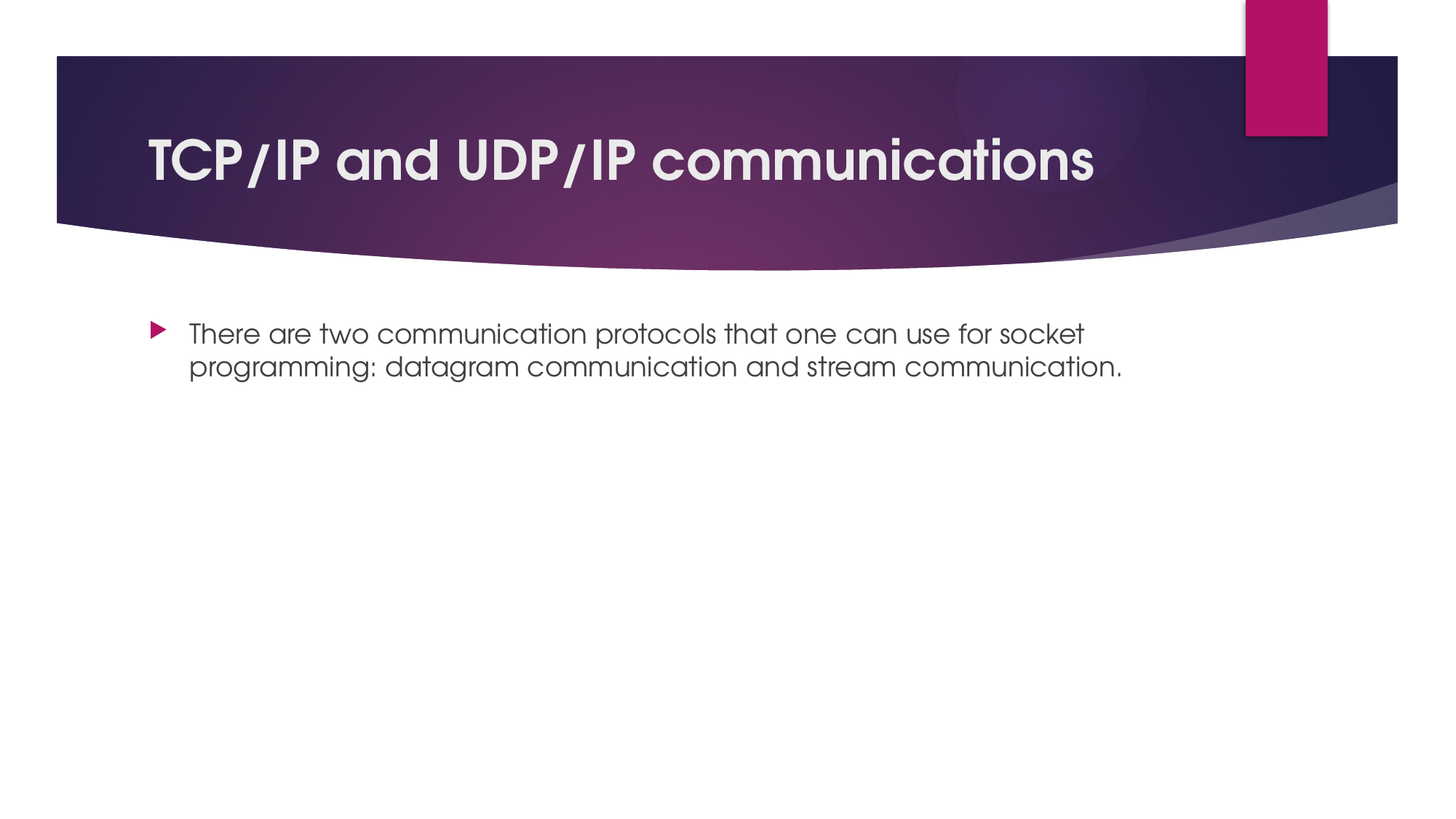

# TCP/IP and UDP/IP communications
There are two communication protocols that one can use for socket programming: datagram communication and stream communication.